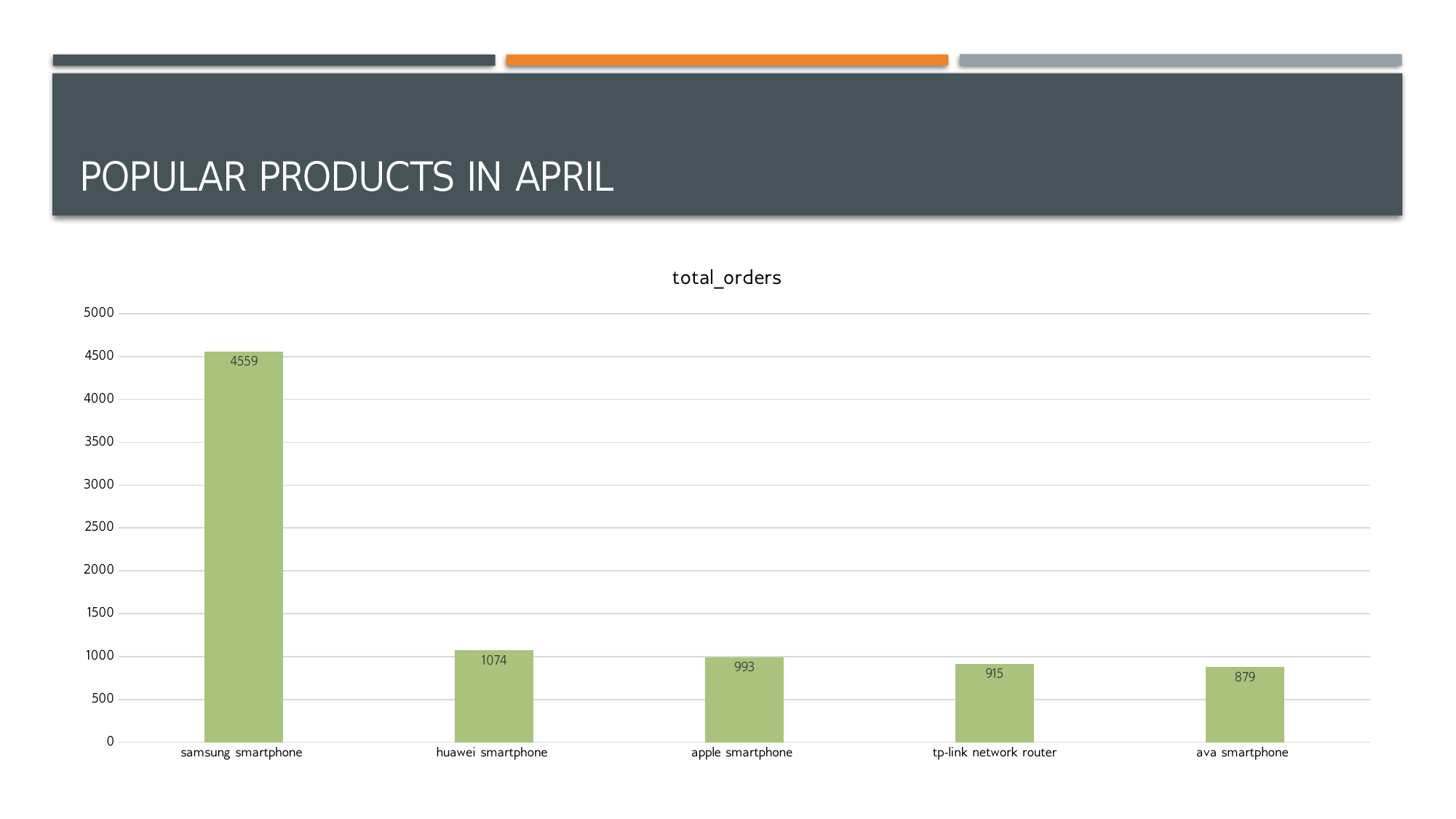

# Popular PRODUCTS IN APRIL

### Chart:

| Category | total_orders |
|---|---|
| samsung smartphone  | 4559.0 |
| huawei smartphone  | 1074.0 |
| apple smartphone  | 993.0 |
| tp-link network router | 915.0 |
| ava smartphone  | 879.0 |